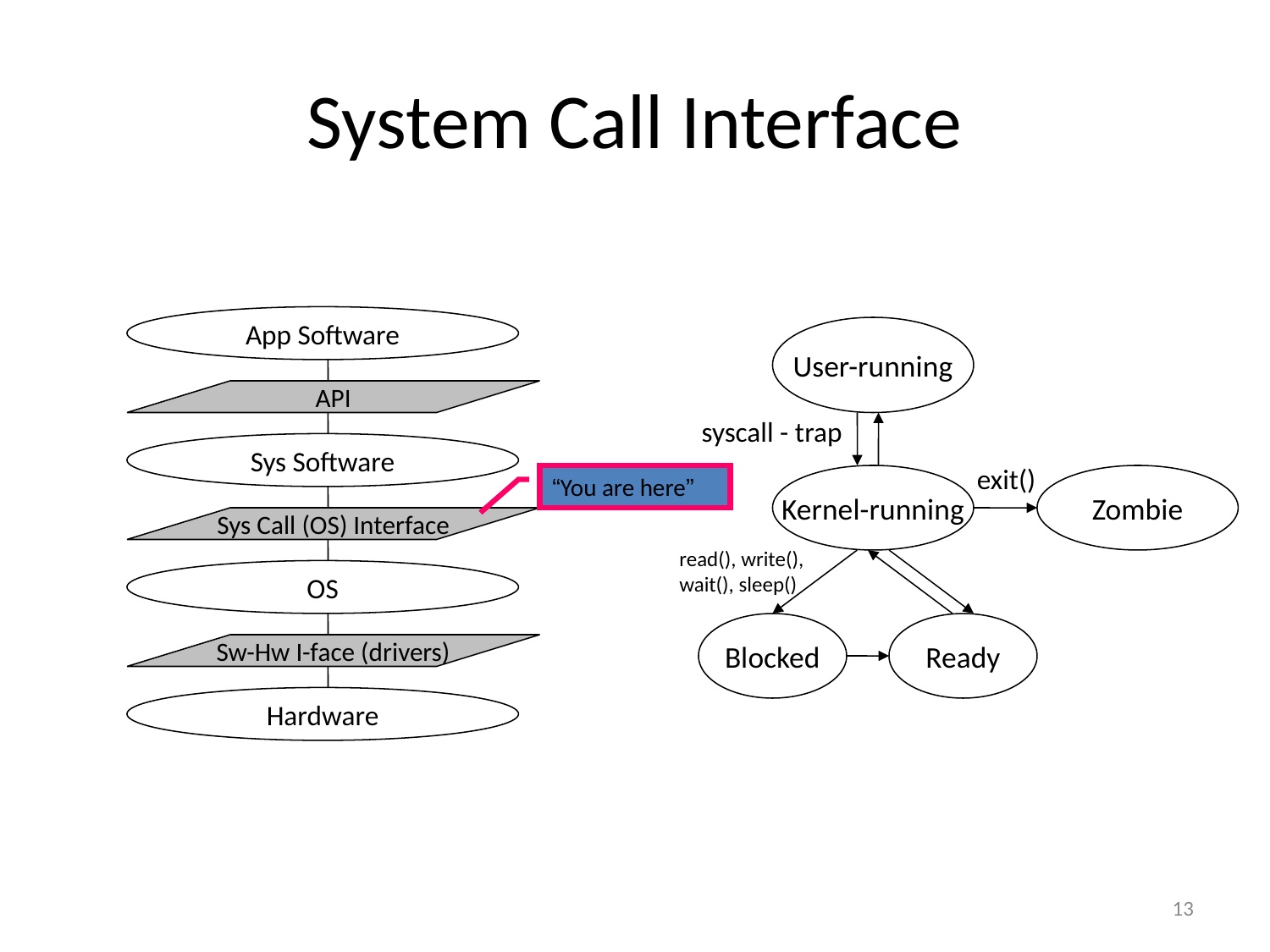

# System Call Interface
App Software

API

Sys Software

Sys Call (OS) Interface

OS

Sw-Hw I-face (drivers)

Hardware
User-running
syscall - trap

exit()
Kernel-running
Zombie

read(), write(),
wait(), sleep()

Blocked
Ready

“You are here”
13